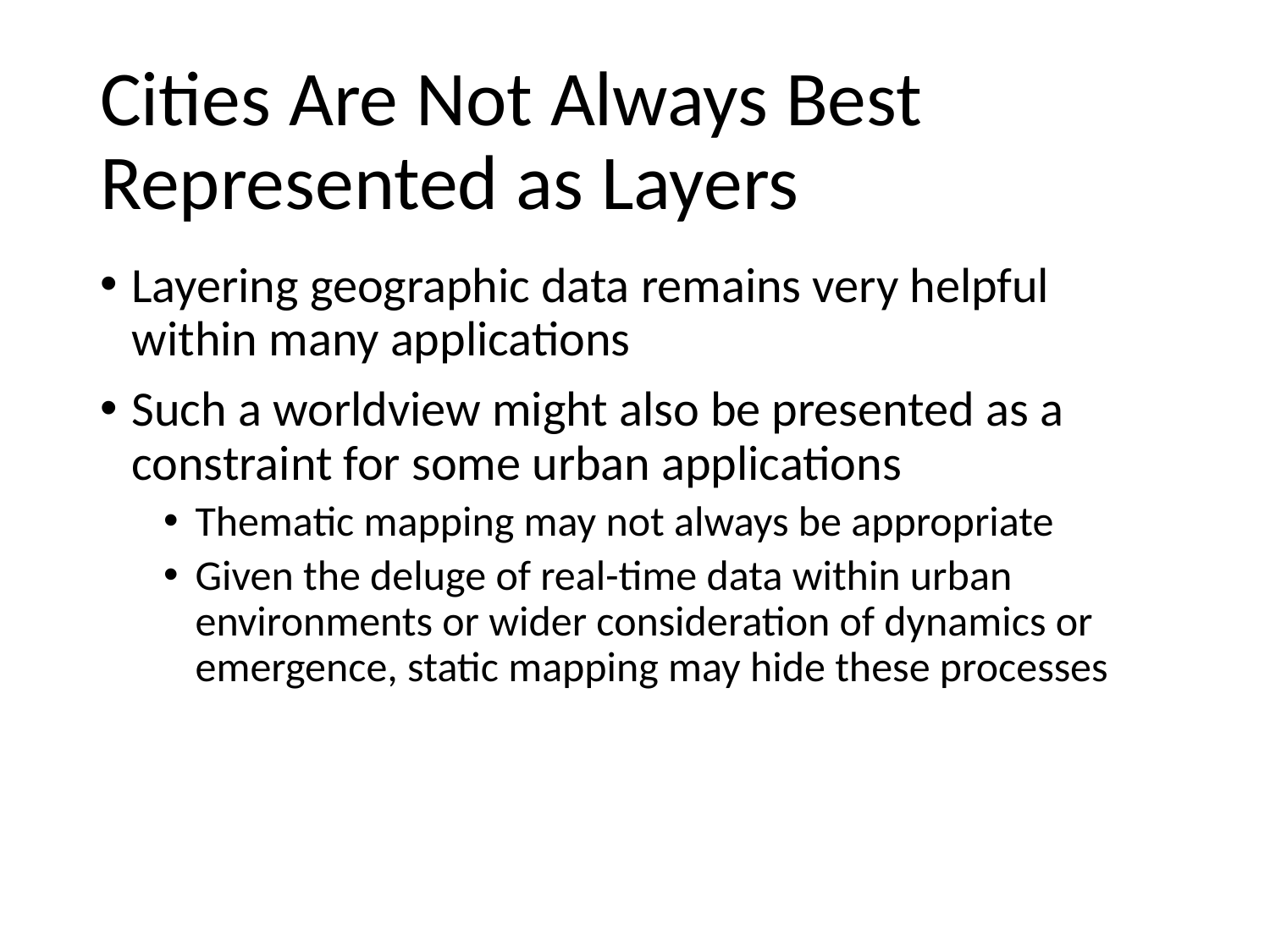

# Cities Are Not Always Best Represented as Layers
Layering geographic data remains very helpful within many applications
Such a worldview might also be presented as a constraint for some urban applications
Thematic mapping may not always be appropriate
Given the deluge of real-time data within urban environments or wider consideration of dynamics or emergence, static mapping may hide these processes